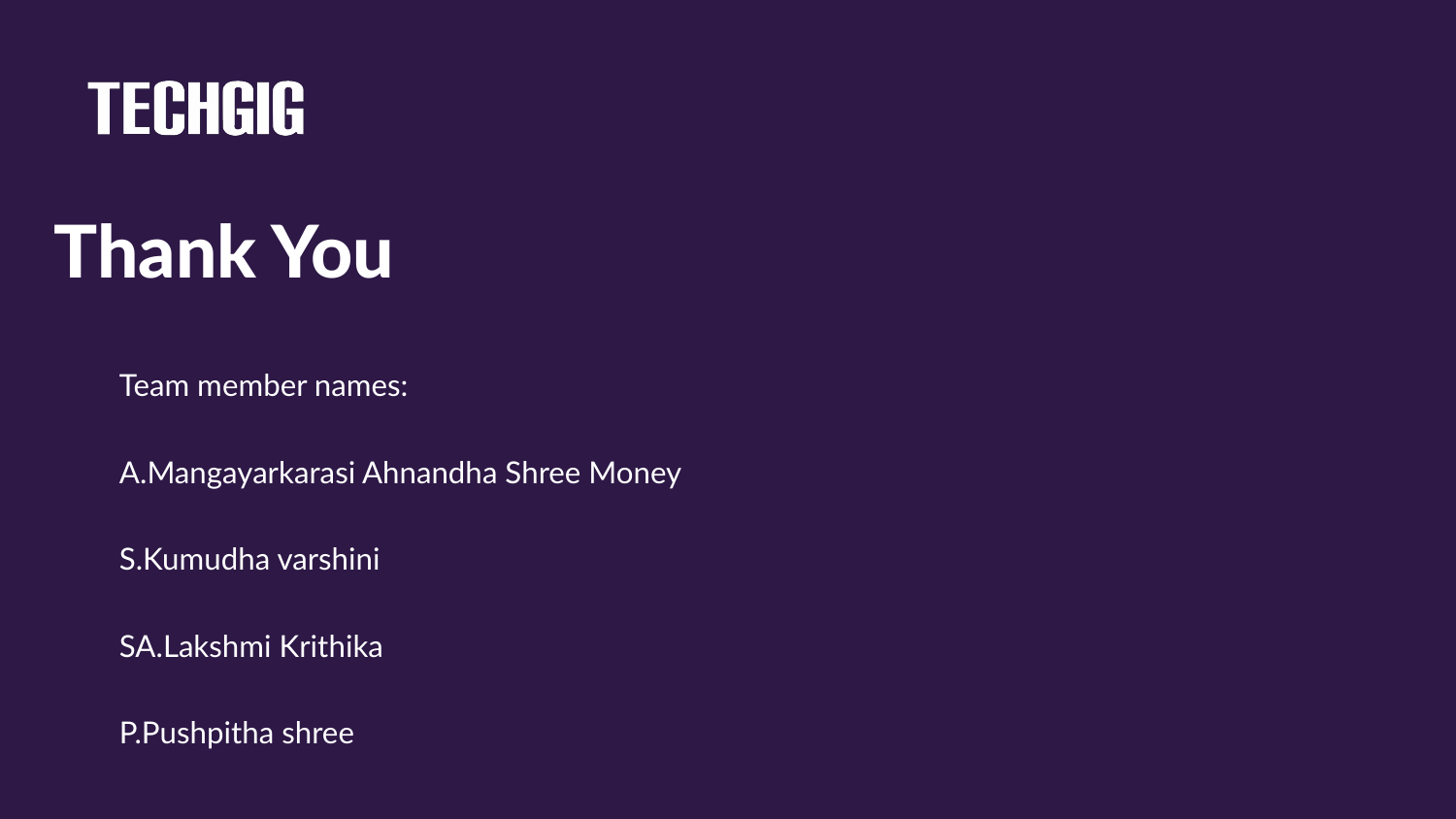

# Thank You
Team member names:
A.Mangayarkarasi Ahnandha Shree Money
S.Kumudha varshini
SA.Lakshmi Krithika
P.Pushpitha shree